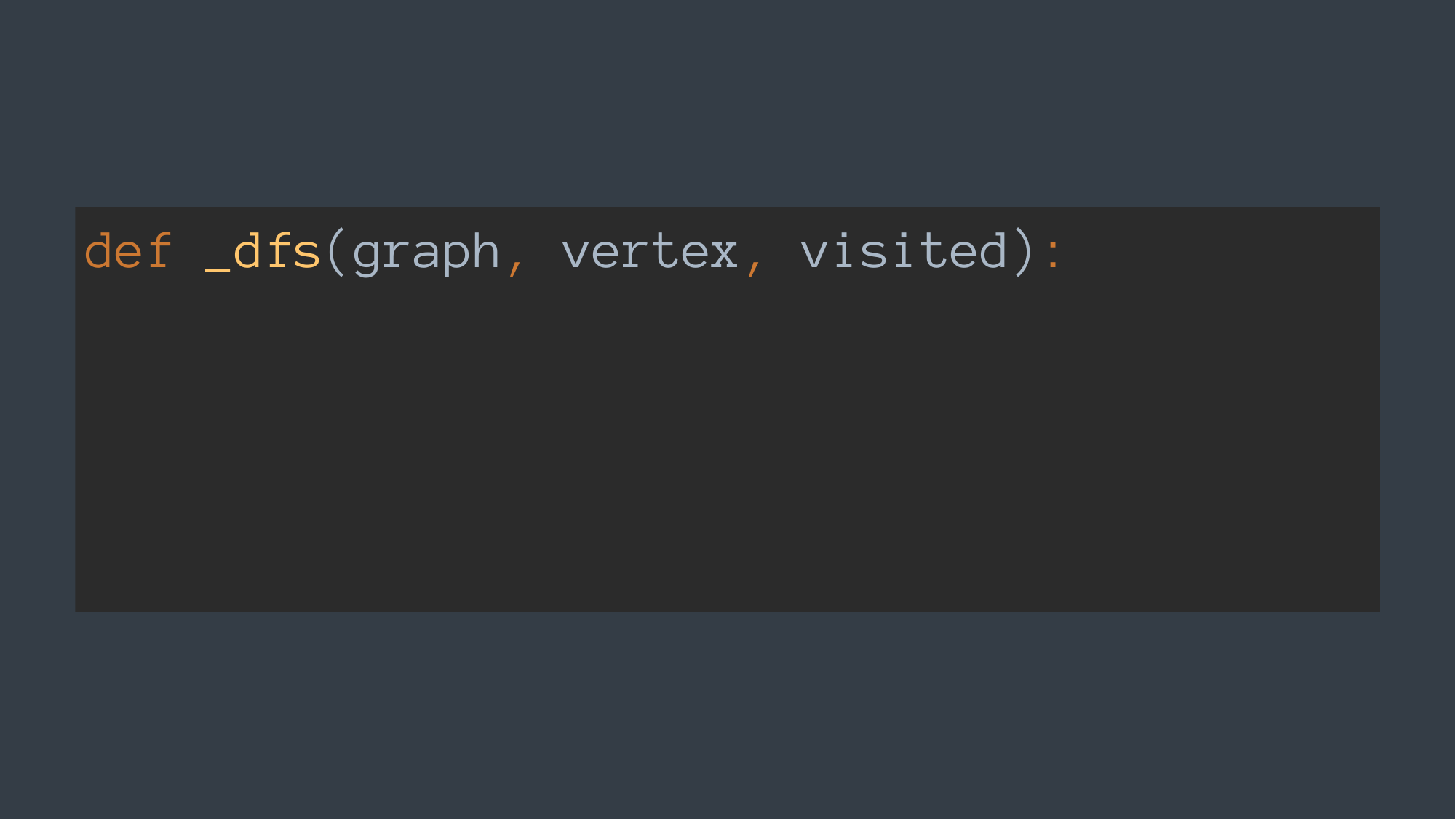

def _dfs(graph, vertex, visited):
    print(vertex)
    visited.add(vertex)
    for neighbor in graph.adj_list[vertex]:
        if neighbor not in visited:
            _dfs(graph, neighbor, visited)